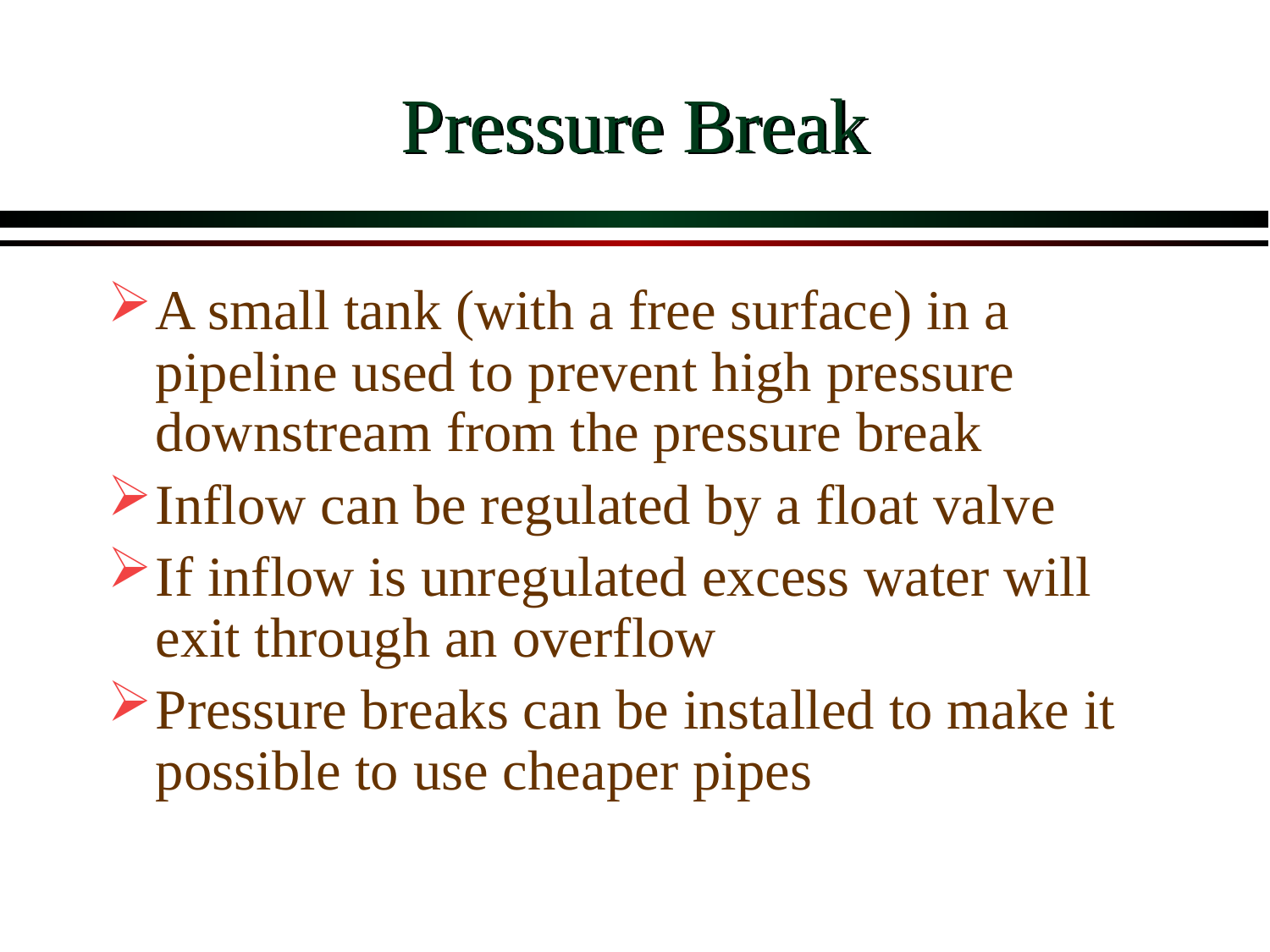

# Pressure Break
A small tank (with a free surface) in a pipeline used to prevent high pressure downstream from the pressure break
Inflow can be regulated by a float valve
If inflow is unregulated excess water will exit through an overflow
Pressure breaks can be installed to make it possible to use cheaper pipes